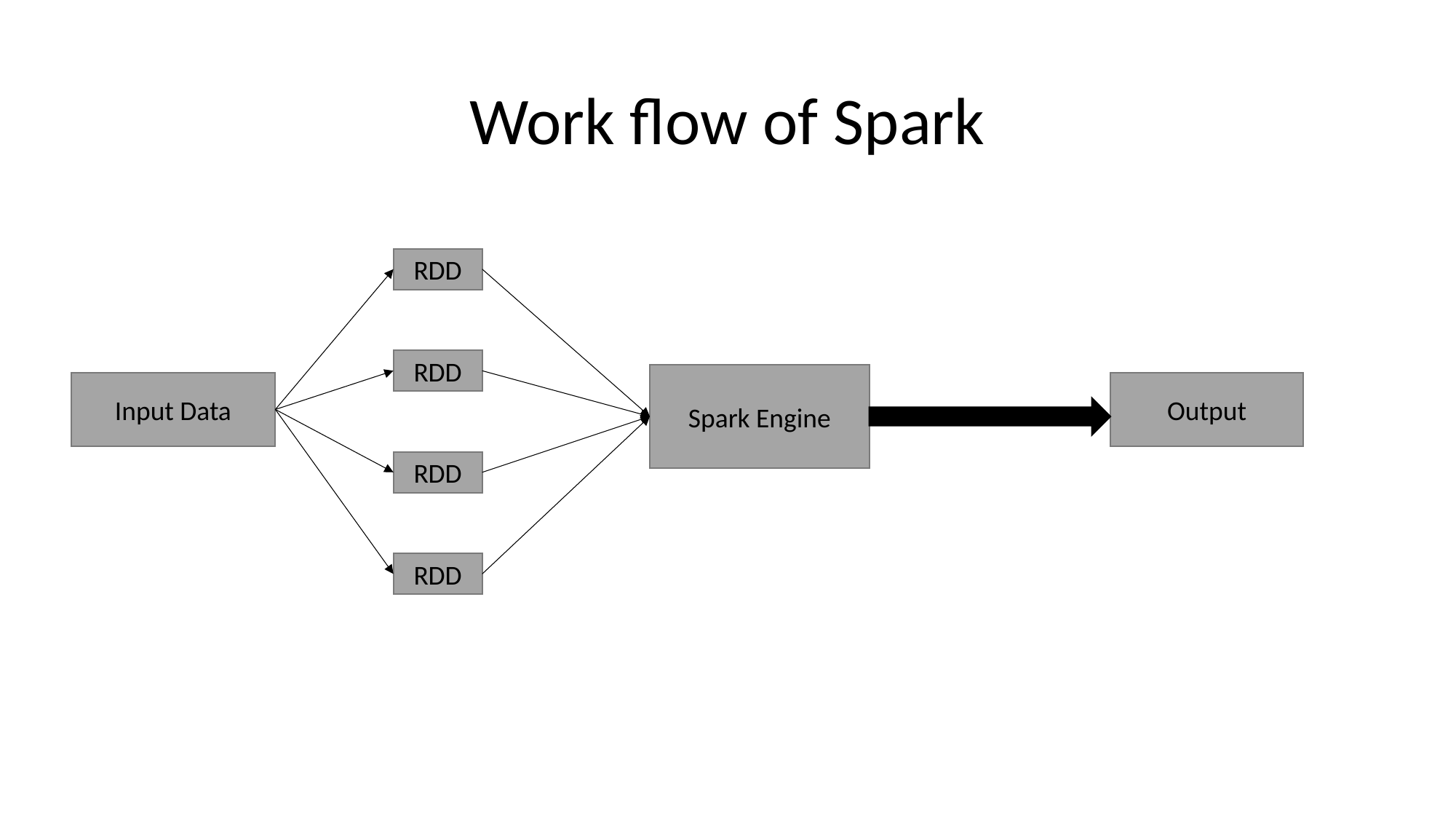

# Work flow of Spark
RDD
RDD
Spark Engine
Input Data
Output

RDD
RDD